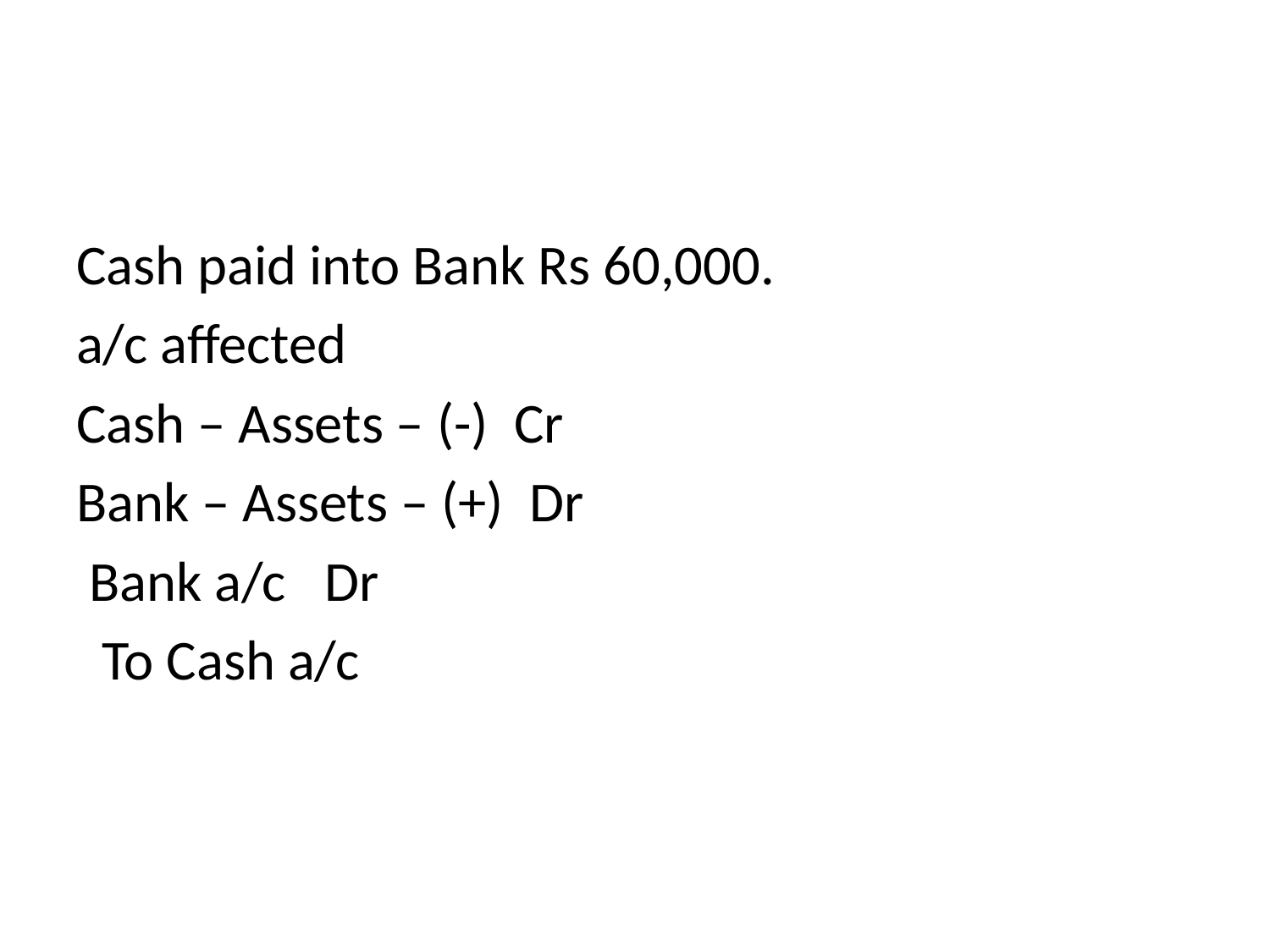

#
Cash paid into Bank Rs 60,000.
a/c affected
Cash – Assets – (-)  Cr
Bank – Assets – (+)  Dr
 Bank a/c   Dr
  To Cash a/c